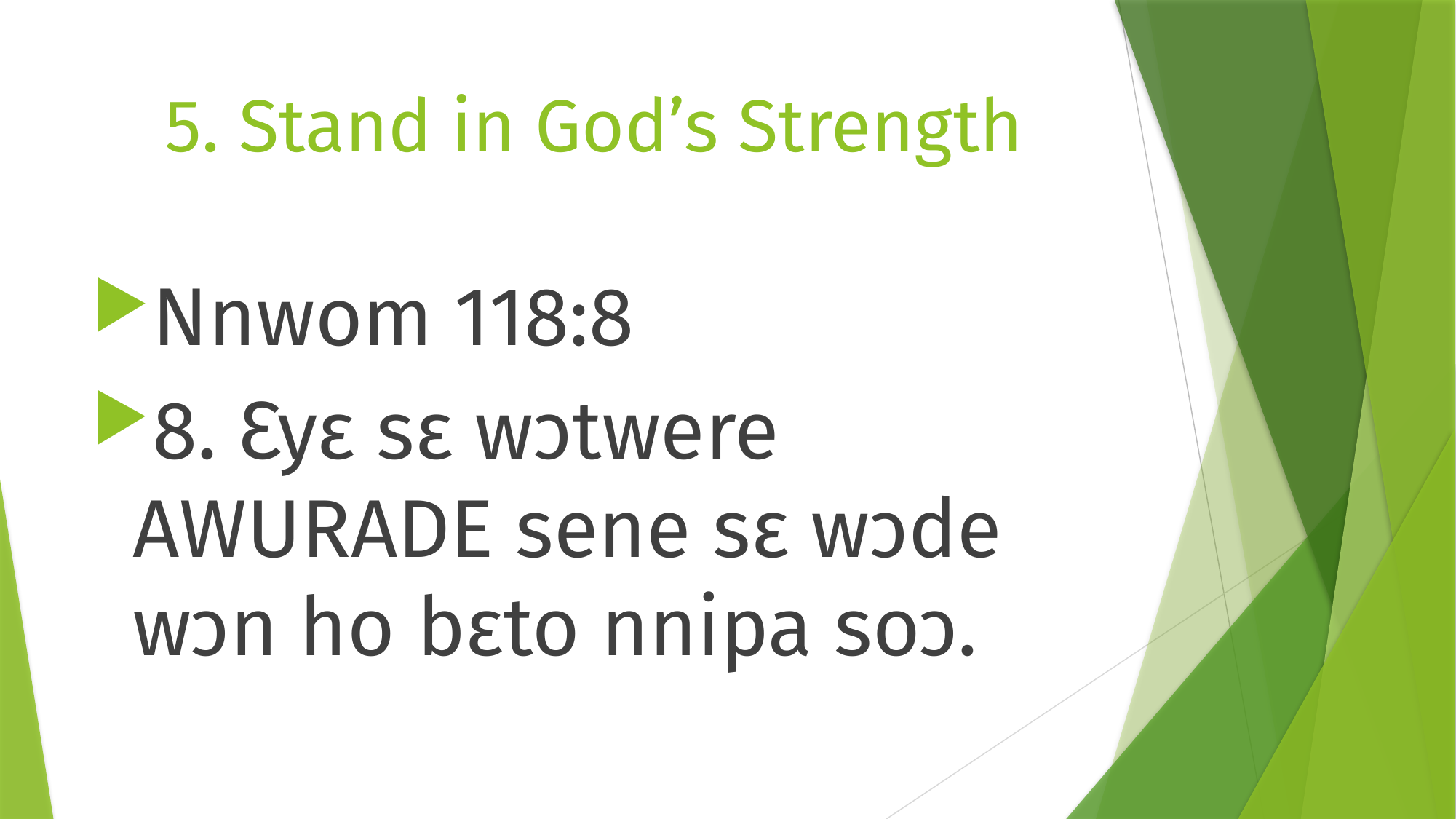

# 5. Stand in God’s Strength
Nnwom 118:8
8. Ɛyɛ sɛ wɔtwere AWURADE sene sɛ wɔde wɔn ho bɛto nnipa soɔ.